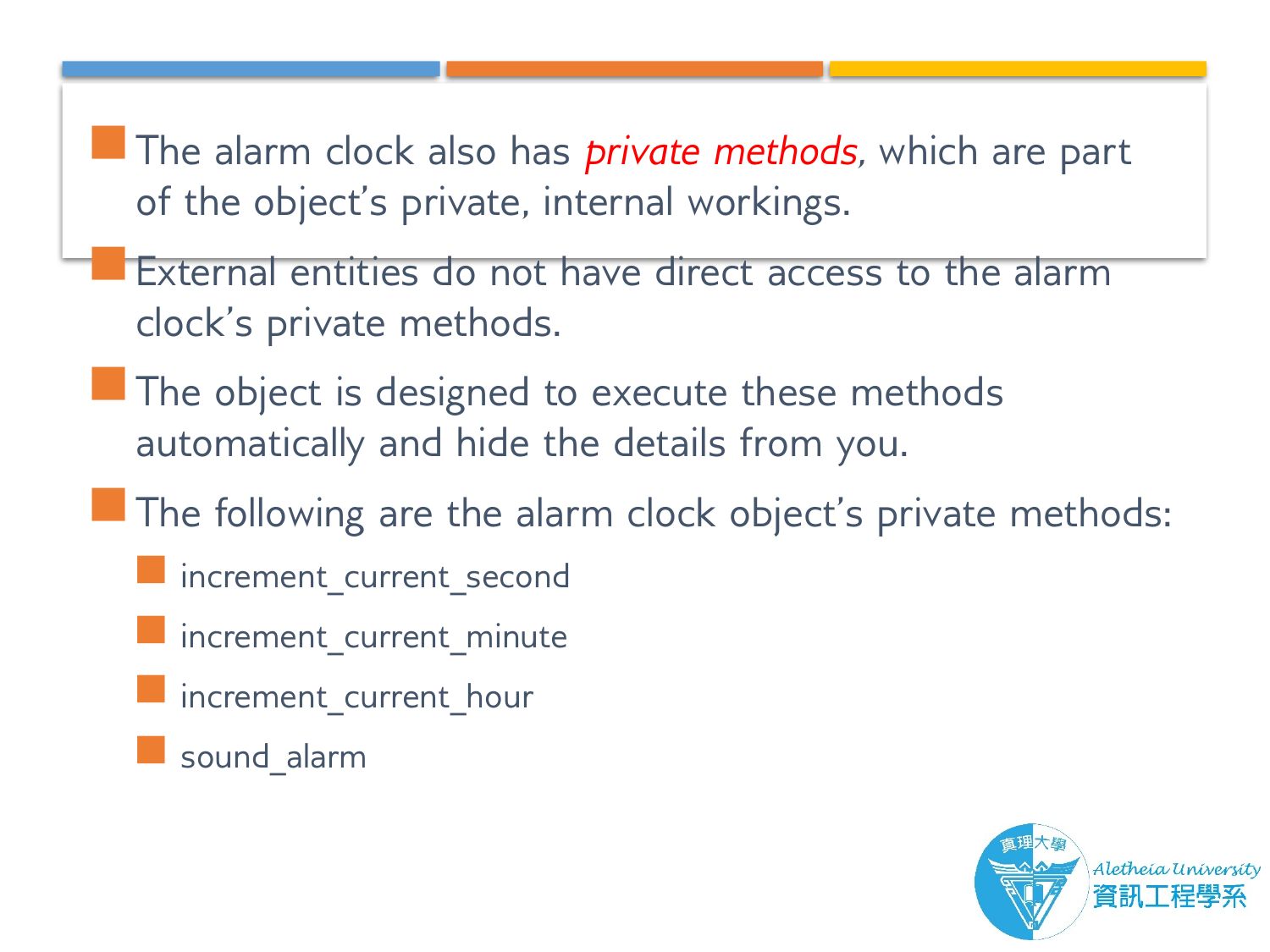

The alarm clock also has private methods, which are part of the object’s private, internal workings.
External entities do not have direct access to the alarm clock’s private methods.
The object is designed to execute these methods automatically and hide the details from you.
The following are the alarm clock object’s private methods:
increment_current_second
increment_current_minute
increment_current_hour
sound_alarm